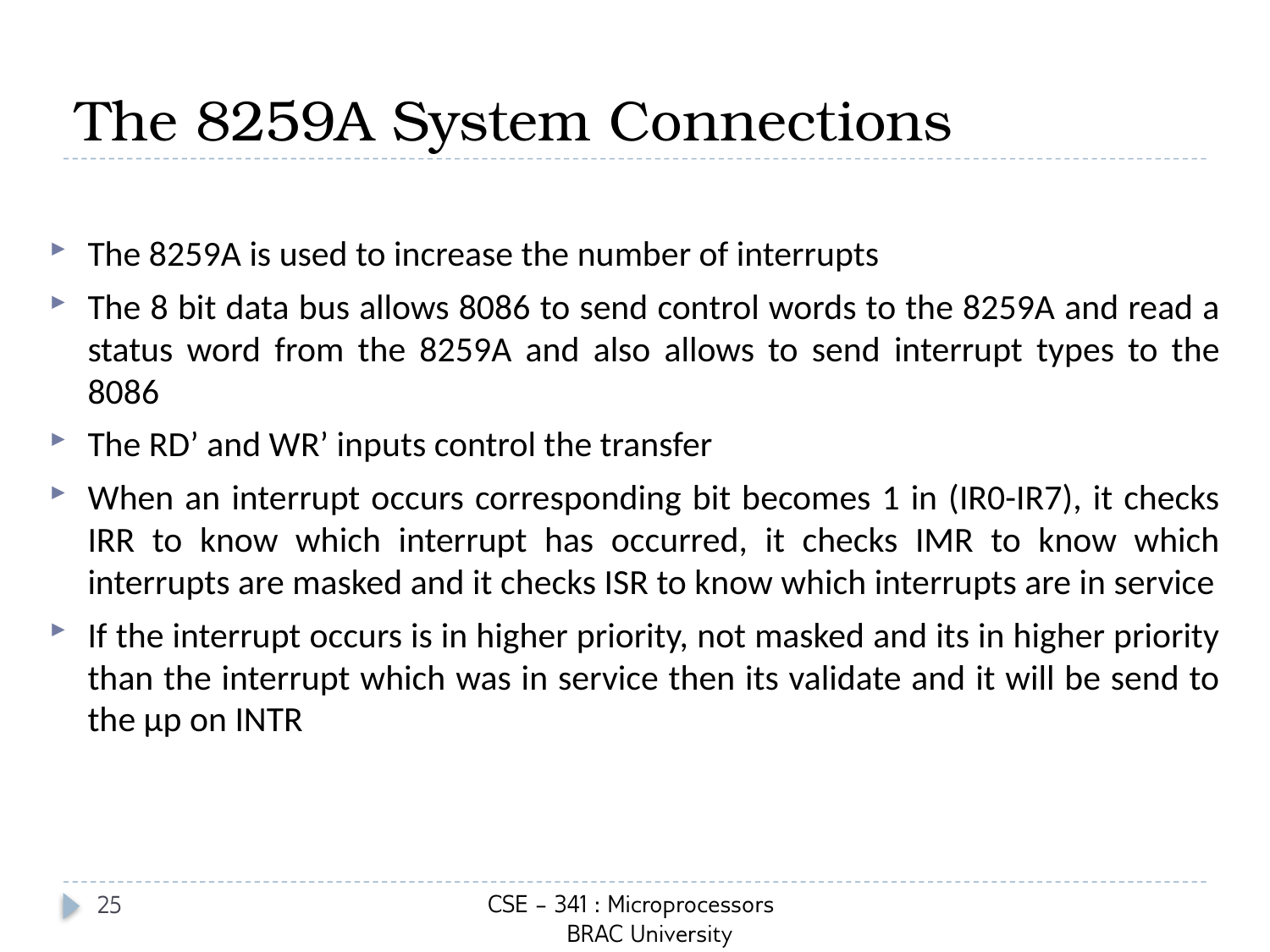

# The 8259A System Connections
The 8259A is used to increase the number of interrupts
The 8 bit data bus allows 8086 to send control words to the 8259A and read a status word from the 8259A and also allows to send interrupt types to the 8086
The RD’ and WR’ inputs control the transfer
When an interrupt occurs corresponding bit becomes 1 in (IR0-IR7), it checks IRR to know which interrupt has occurred, it checks IMR to know which interrupts are masked and it checks ISR to know which interrupts are in service
If the interrupt occurs is in higher priority, not masked and its in higher priority than the interrupt which was in service then its validate and it will be send to the µp on INTR

CSE – 341 : Microprocessors
    BRAC University
25